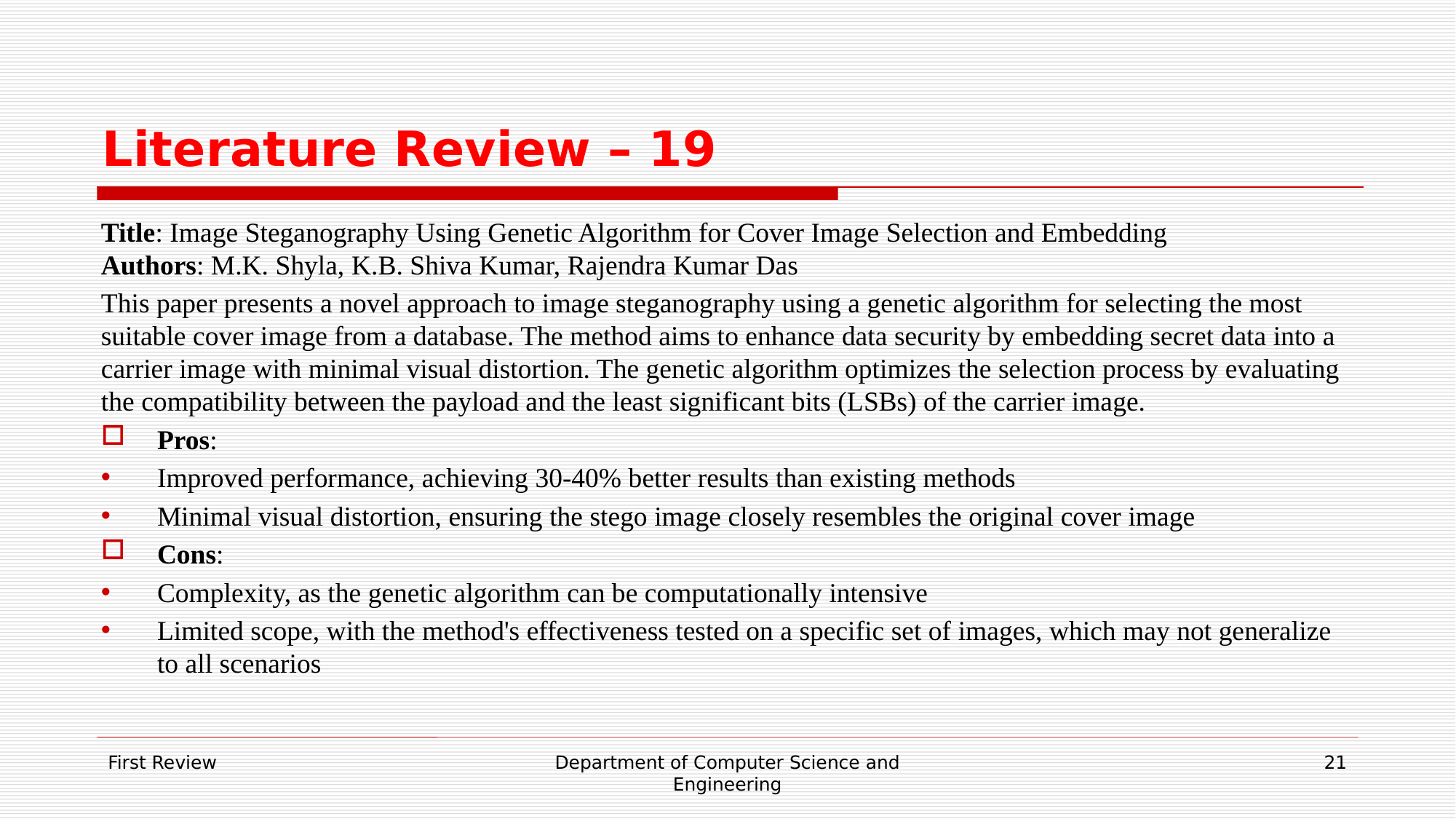

# Literature Review – 19
Title: Image Steganography Using Genetic Algorithm for Cover Image Selection and Embedding
Authors: M.K. Shyla, K.B. Shiva Kumar, Rajendra Kumar Das
This paper presents a novel approach to image steganography using a genetic algorithm for selecting the most suitable cover image from a database. The method aims to enhance data security by embedding secret data into a carrier image with minimal visual distortion. The genetic algorithm optimizes the selection process by evaluating the compatibility between the payload and the least significant bits (LSBs) of the carrier image.
Pros:
Improved performance, achieving 30-40% better results than existing methods
Minimal visual distortion, ensuring the stego image closely resembles the original cover image
Cons:
Complexity, as the genetic algorithm can be computationally intensive
Limited scope, with the method's effectiveness tested on a specific set of images, which may not generalize to all scenarios

First Review
Department of Computer Science and Engineering
21